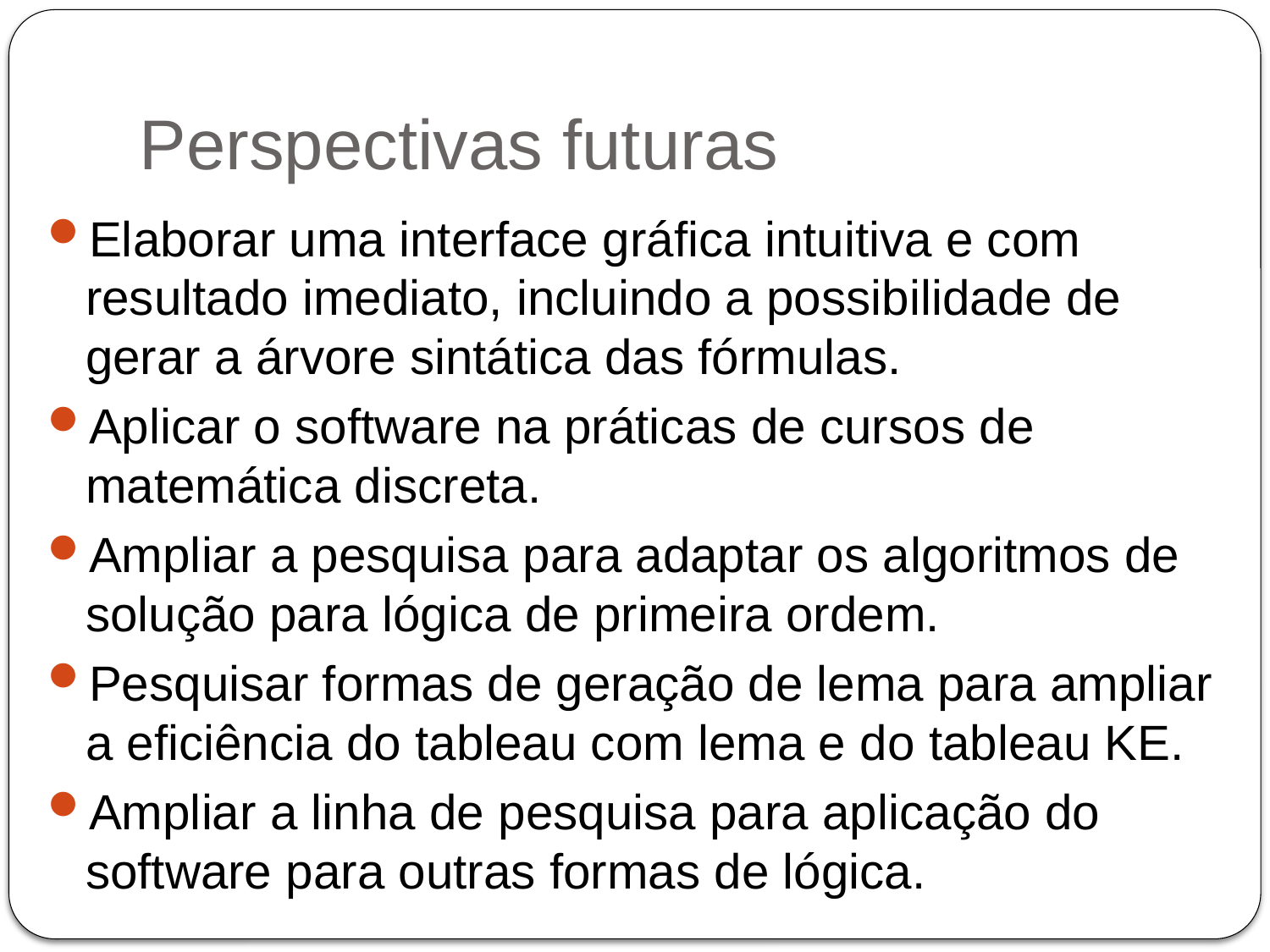

# Perspectivas futuras
Elaborar uma interface gráfica intuitiva e com resultado imediato, incluindo a possibilidade de gerar a árvore sintática das fórmulas.
Aplicar o software na práticas de cursos de matemática discreta.
Ampliar a pesquisa para adaptar os algoritmos de solução para lógica de primeira ordem.
Pesquisar formas de geração de lema para ampliar a eficiência do tableau com lema e do tableau KE.
Ampliar a linha de pesquisa para aplicação do software para outras formas de lógica.